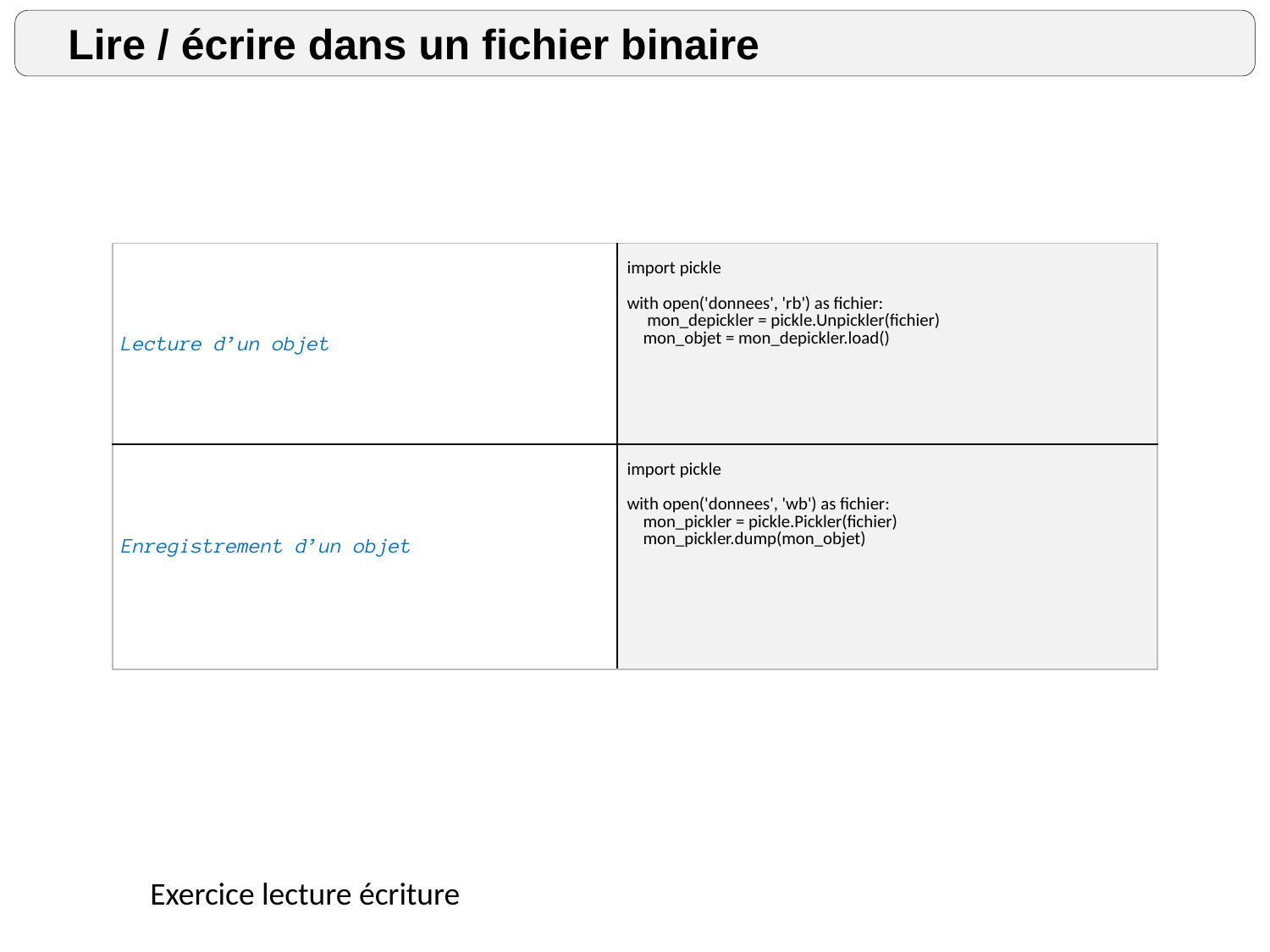

Lire / écrire dans un fichier binaire
| Lecture d’un objet | import pickle with open('donnees', 'rb') as fichier: mon\_depickler = pickle.Unpickler(fichier) mon\_objet = mon\_depickler.load() |
| --- | --- |
| Enregistrement d’un objet | import pickle with open('donnees', 'wb') as fichier: mon\_pickler = pickle.Pickler(fichier) mon\_pickler.dump(mon\_objet) |
Exercice lecture écriture